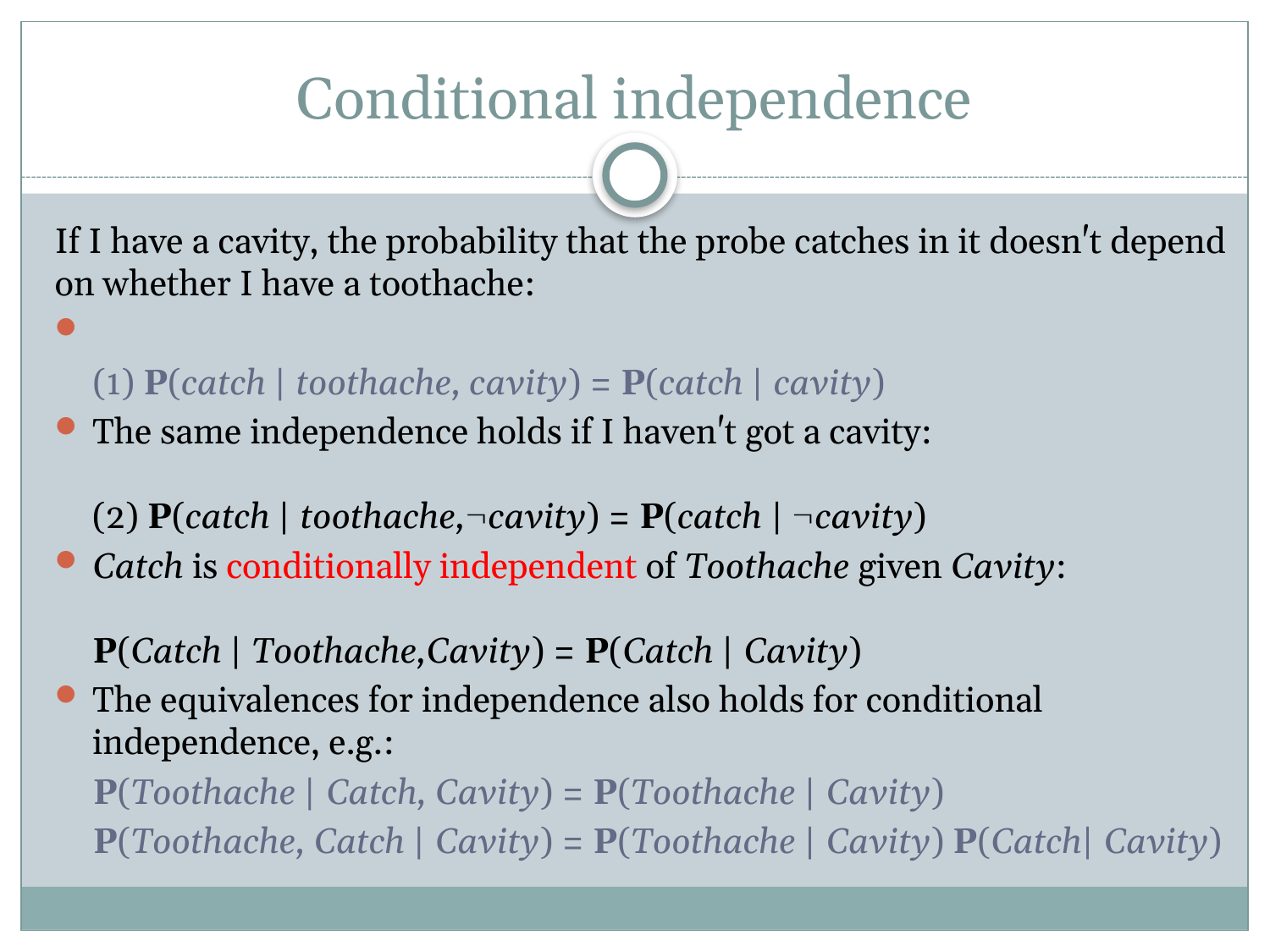

# Conditional independence
If I have a cavity, the probability that the probe catches in it doesn't depend on whether I have a toothache:

(1) P(catch | toothache, cavity) = P(catch | cavity)
The same independence holds if I haven't got a cavity:
(2) P(catch | toothache,¬cavity) = P(catch | ¬cavity)
Catch is conditionally independent of Toothache given Cavity:
P(Catch | Toothache,Cavity) = P(Catch | Cavity)
The equivalences for independence also holds for conditional independence, e.g.:
P(Toothache | Catch, Cavity) = P(Toothache | Cavity)
P(Toothache, Catch | Cavity) = P(Toothache | Cavity) P(Catch| Cavity)